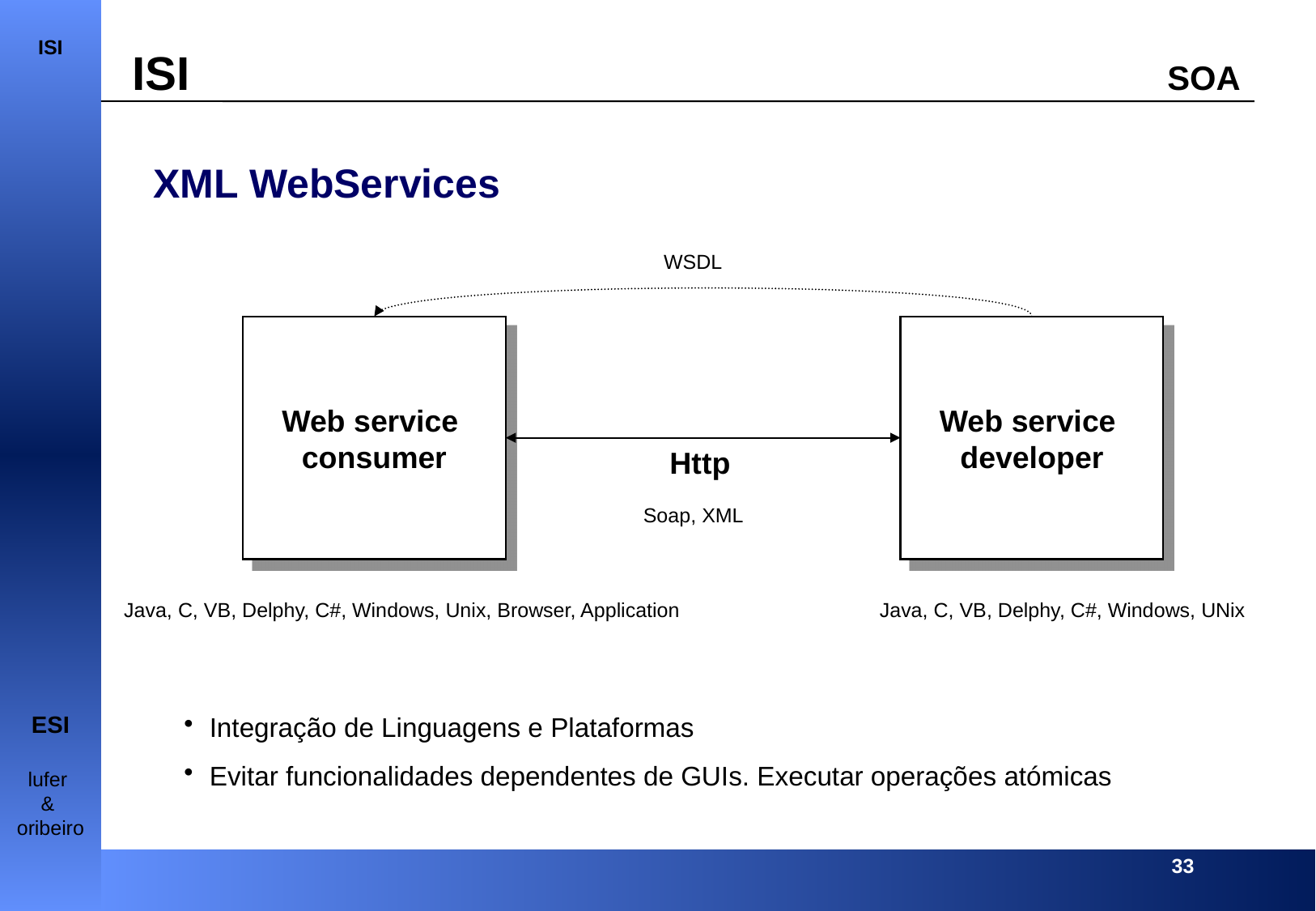

XML WebServices
WSDL
Web service
consumer
Web service
developer
Http
Soap, XML
Java, C, VB, Delphy, C#, Windows, Unix, Browser, Application
Java, C, VB, Delphy, C#, Windows, UNix
Integração de Linguagens e Plataformas
Evitar funcionalidades dependentes de GUIs. Executar operações atómicas